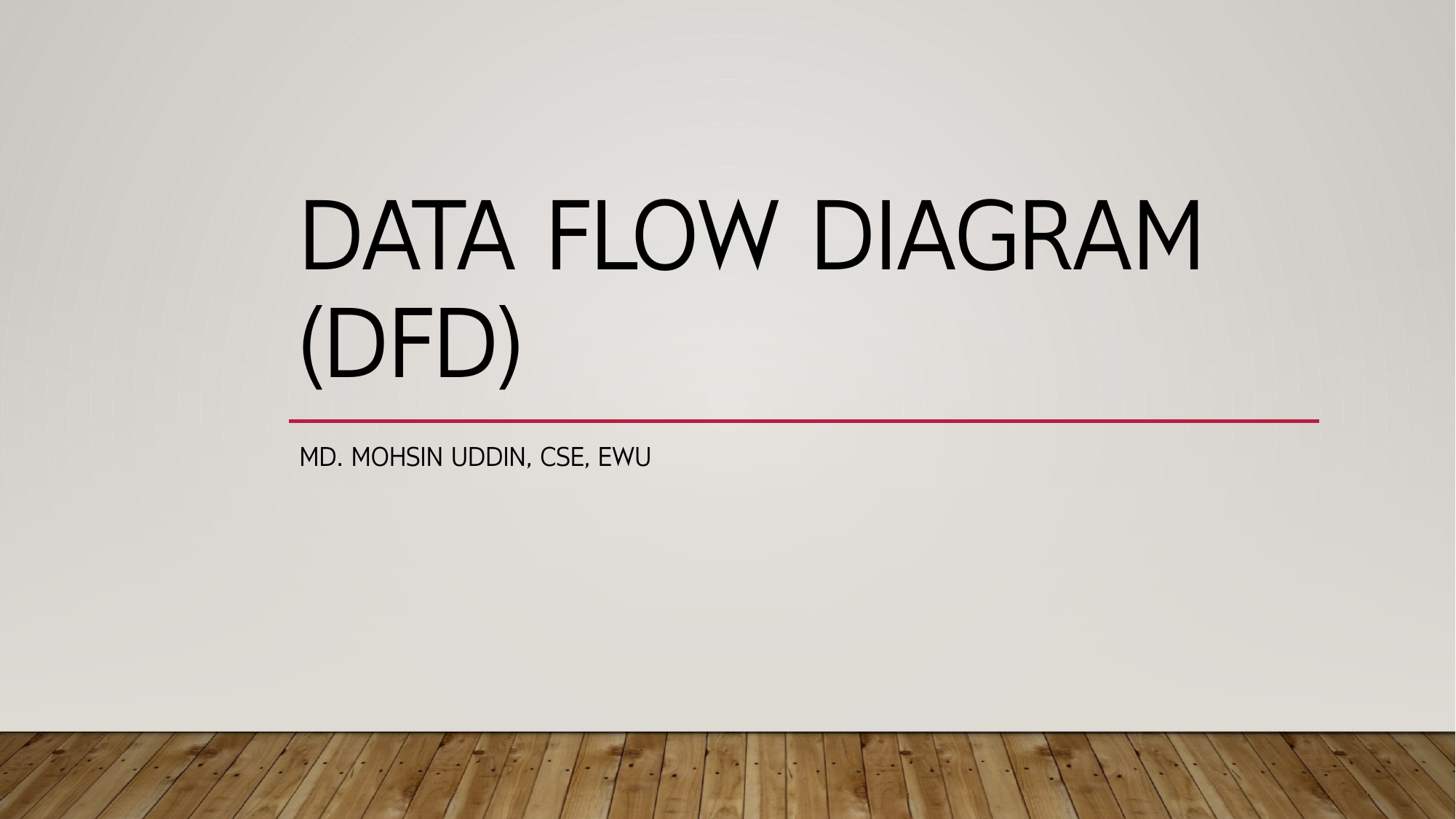

# Data Flow Diagram (DFD)
Md. Mohsin Uddin, CSE, EWU